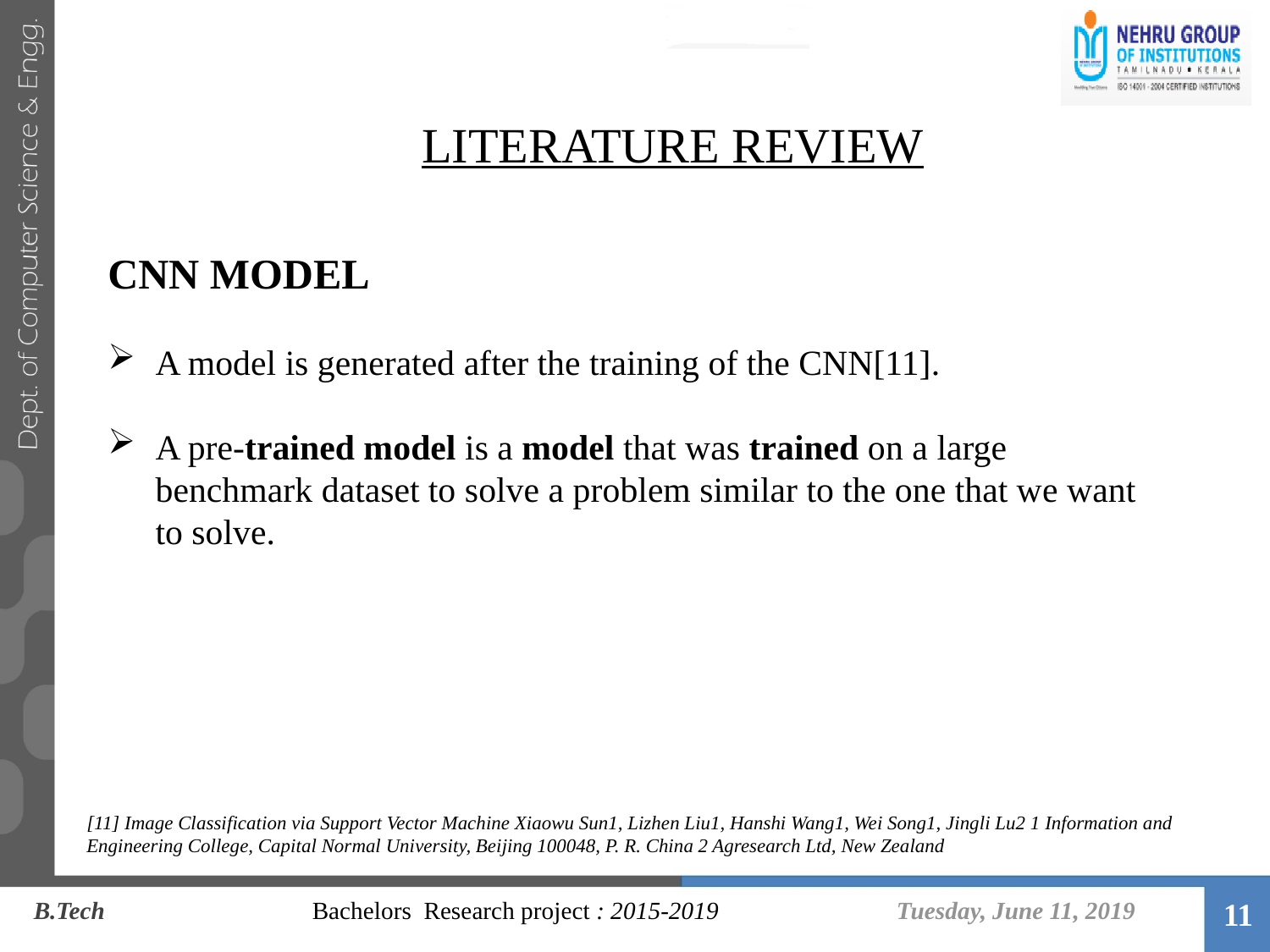

LITERATURE REVIEW
CNN MODEL

A model is generated after the training of the CNN[11].

A pre-trained model is a model that was trained on a large benchmark dataset to solve a problem similar to the one that we want to solve.

[11] Image Classification via Support Vector Machine Xiaowu Sun1, Lizhen Liu1, Hanshi Wang1, Wei Song1, Jingli Lu2 1 Information and Engineering College, Capital Normal University, Beijing 100048, P. R. China 2 Agresearch Ltd, New Zealand
Tuesday, June 11, 2019
B.Tech 		    Bachelors  Research project : 2015-2019
11